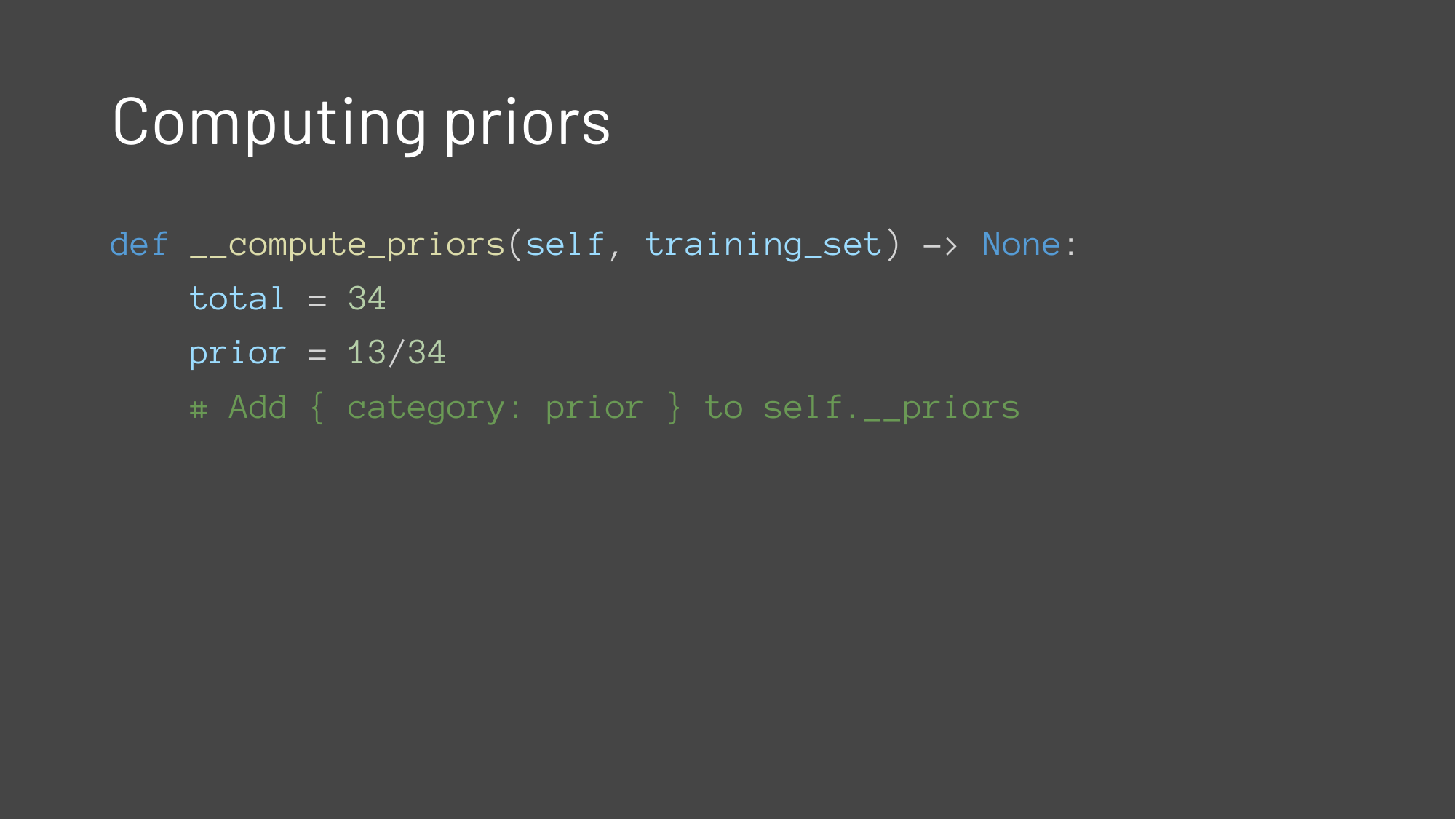

# Computing priors
def __compute_priors(self, training_set) -> None:
    total = 34
    prior = 13/34
    # Add { category: prior } to self.__priors